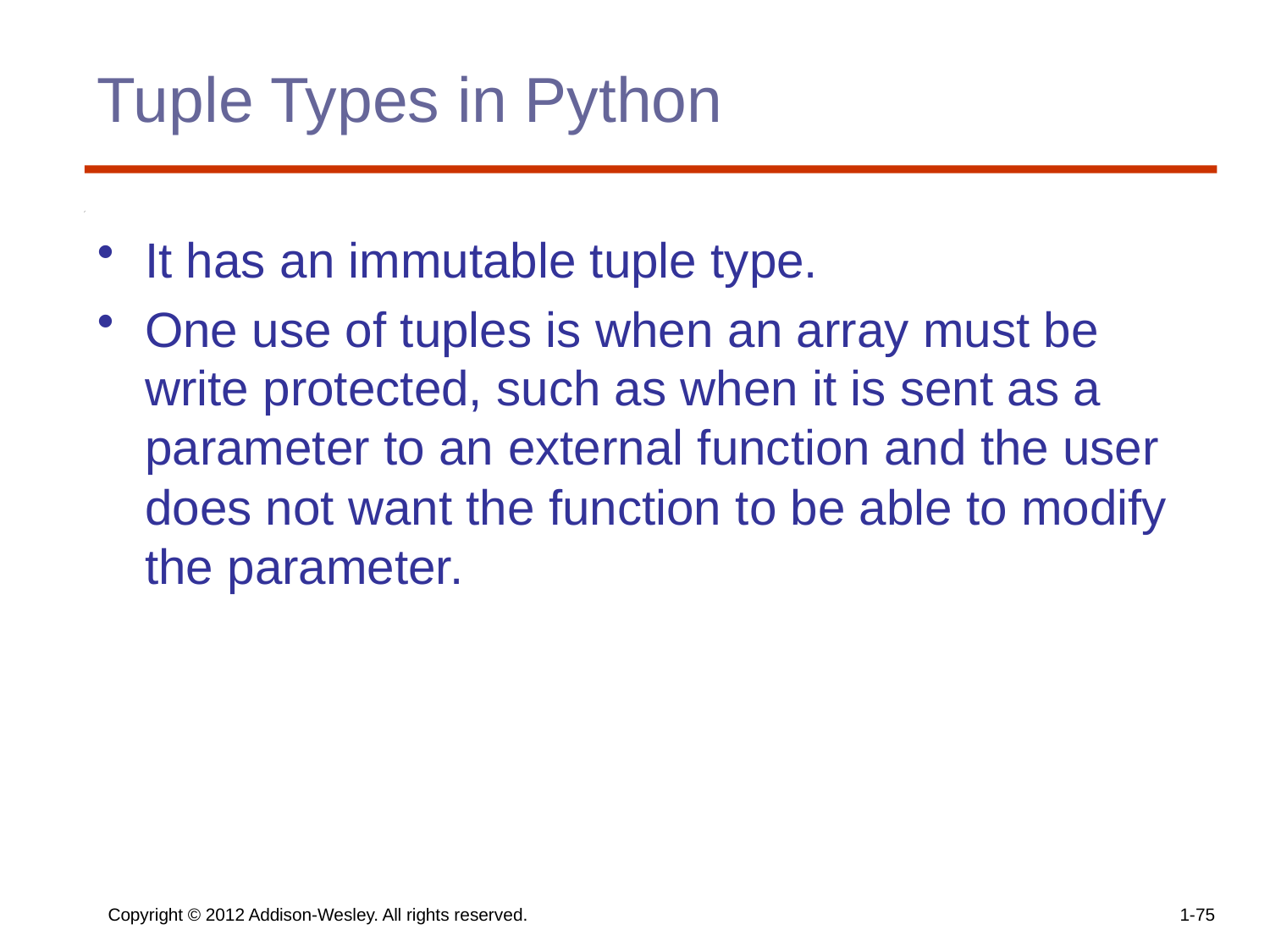

# Tuple Types in Python
It has an immutable tuple type.
One use of tuples is when an array must be write protected, such as when it is sent as a parameter to an external function and the user does not want the function to be able to modify the parameter.
Copyright © 2012 Addison-Wesley. All rights reserved.
1-75